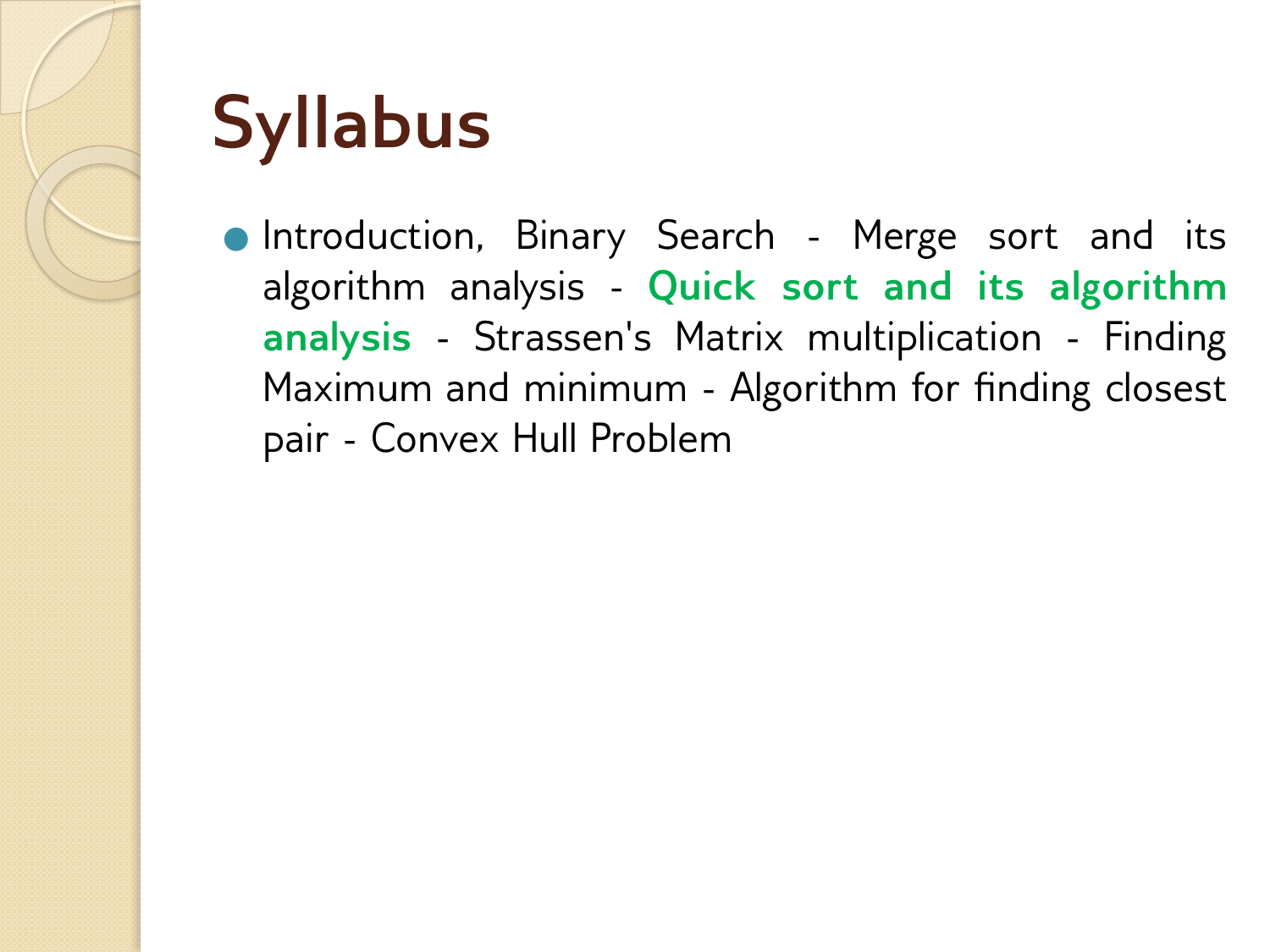

# Syllabus
Introduction, Binary Search - Merge sort and its algorithm analysis - Quick sort and its algorithm analysis - Strassen's Matrix multiplication - Finding Maximum and minimum - Algorithm for finding closest pair - Convex Hull Problem